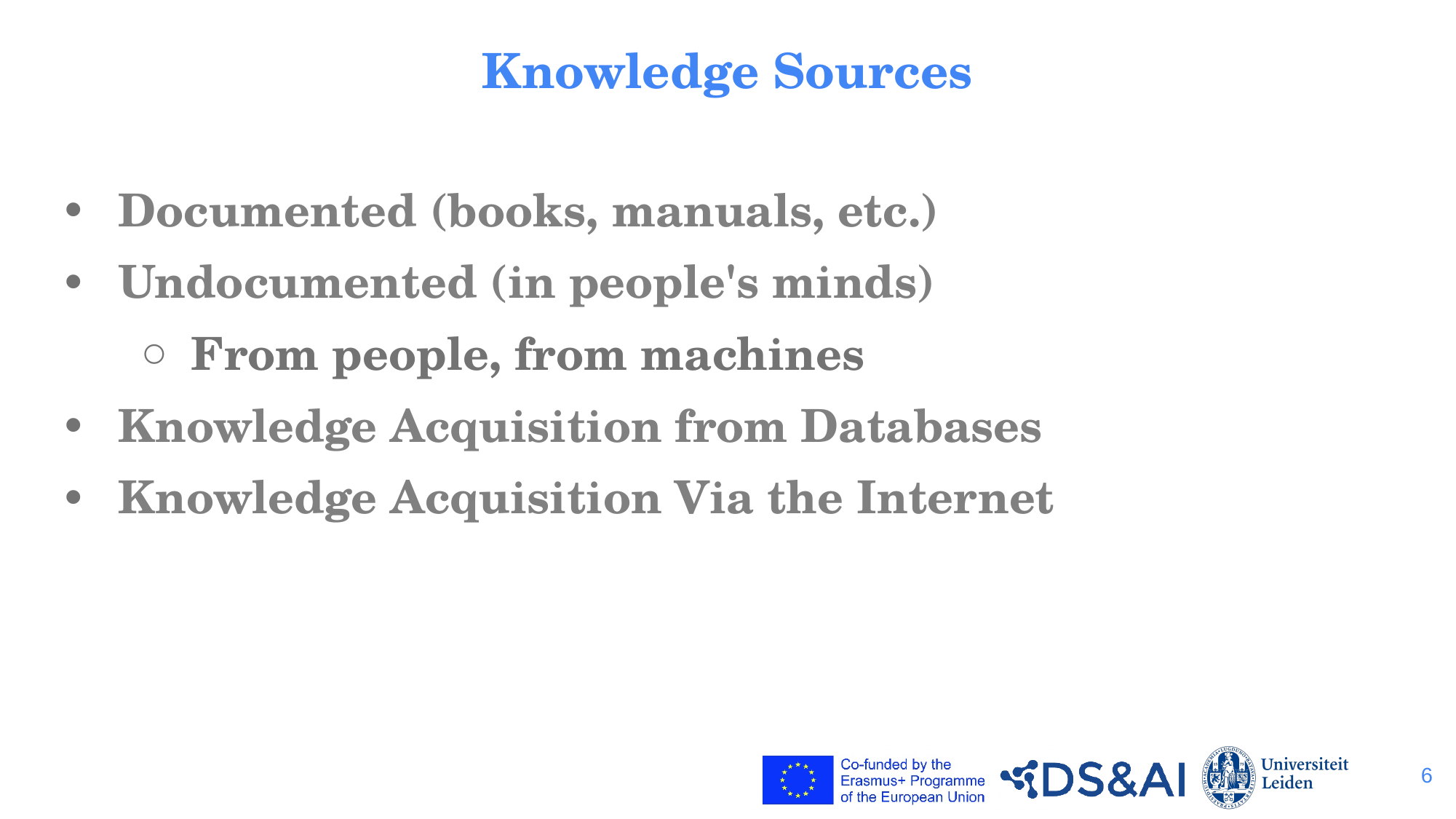

# Knowledge Sources
Documented (books, manuals, etc.)
Undocumented (in people's minds)
From people, from machines
Knowledge Acquisition from Databases
Knowledge Acquisition Via the Internet
6